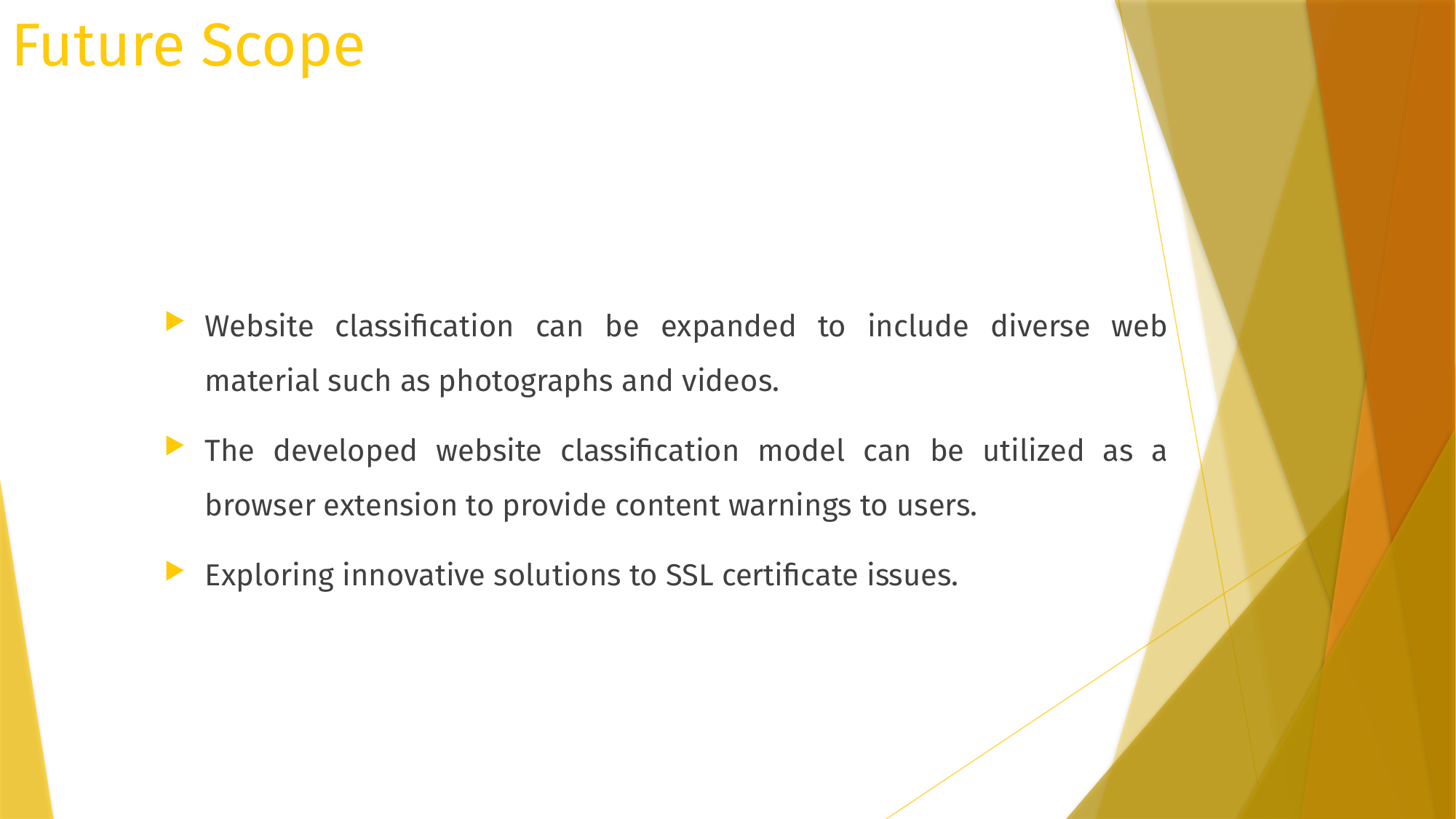

# Future Scope
Website classification can be expanded to include diverse web material such as photographs and videos.
The developed website classification model can be utilized as a browser extension to provide content warnings to users.
Exploring innovative solutions to SSL certificate issues.